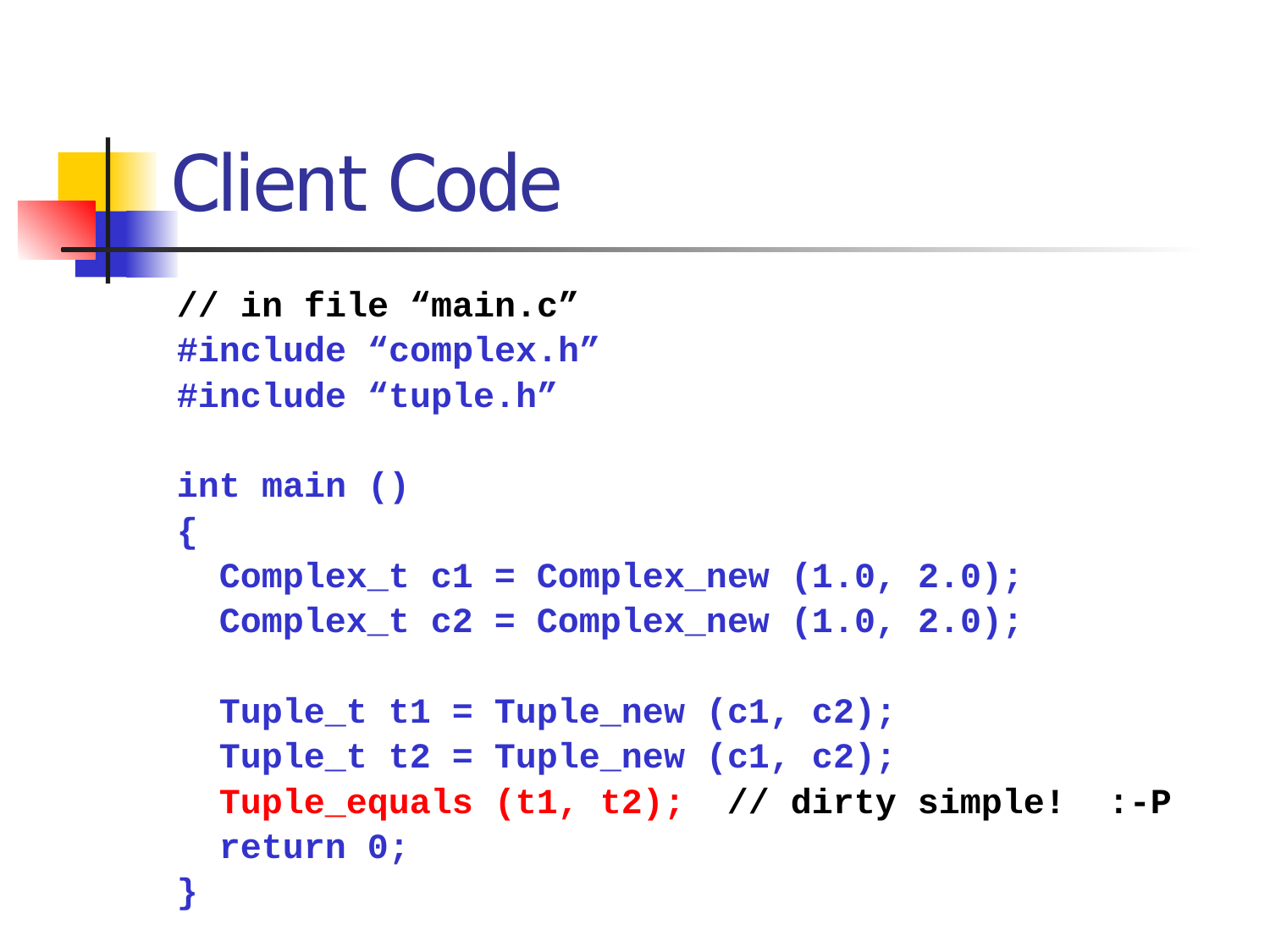

# Client Code
// in file “main.c”
#include “complex.h”
#include “tuple.h”

int main ()
{
  Complex_t c1 = Complex_new (1.0, 2.0);
  Complex_t c2 = Complex_new (1.0, 2.0);

  Tuple_t t1 = Tuple_new (c1, c2);
  Tuple_t t2 = Tuple_new (c1, c2);
  Tuple_equals (t1, t2);  // dirty simple!  :-P
  return 0;
}